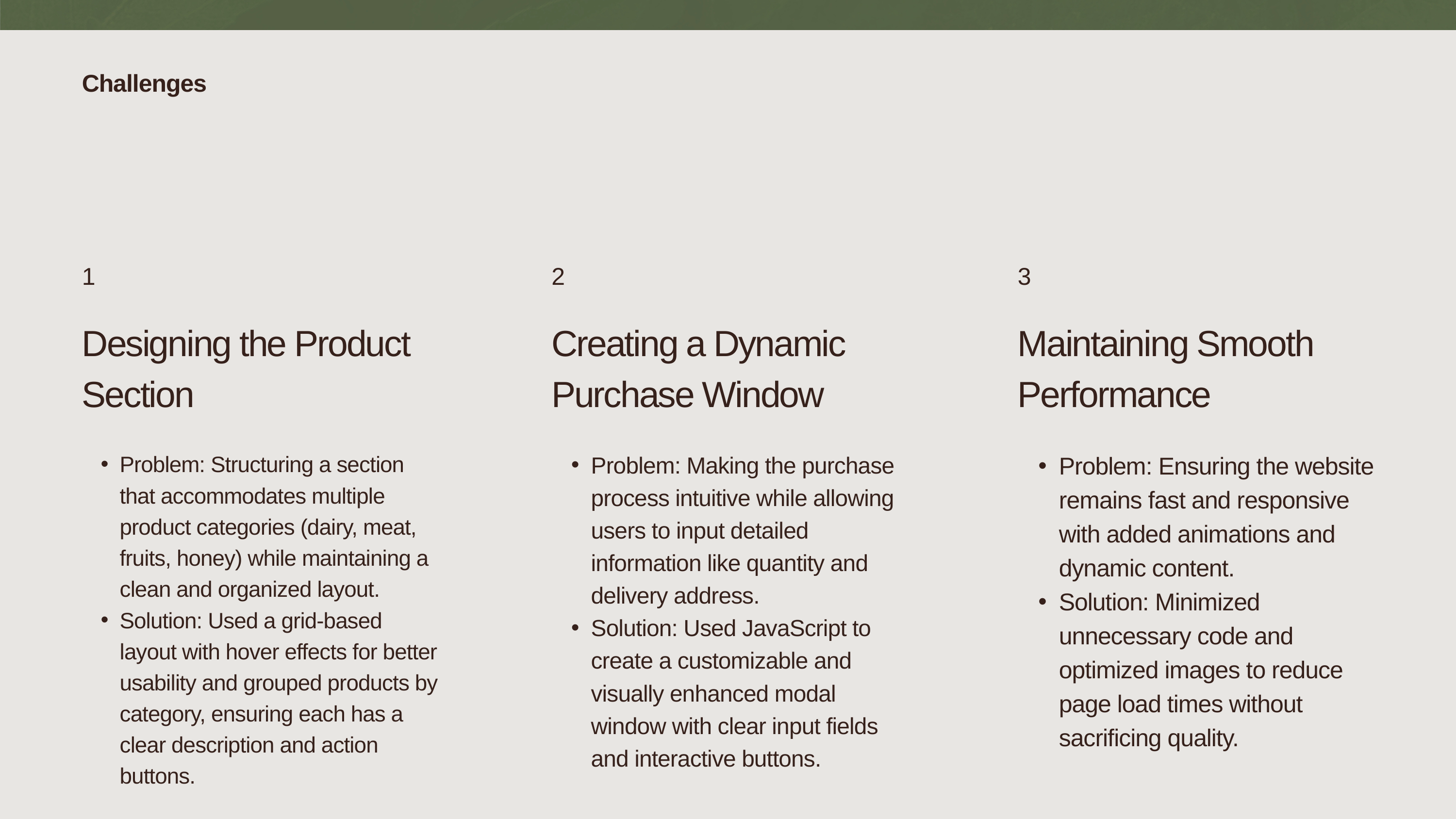

Challenges
1
2
3
Designing the Product Section
Creating a Dynamic Purchase Window
Maintaining Smooth Performance
Problem: Structuring a section that accommodates multiple product categories (dairy, meat, fruits, honey) while maintaining a clean and organized layout.
Solution: Used a grid-based layout with hover effects for better usability and grouped products by category, ensuring each has a clear description and action buttons.

Problem: Making the purchase process intuitive while allowing users to input detailed information like quantity and delivery address.
Solution: Used JavaScript to create a customizable and visually enhanced modal window with clear input fields and interactive buttons.

Problem: Ensuring the website remains fast and responsive with added animations and dynamic content.
Solution: Minimized unnecessary code and optimized images to reduce page load times without sacrificing quality.